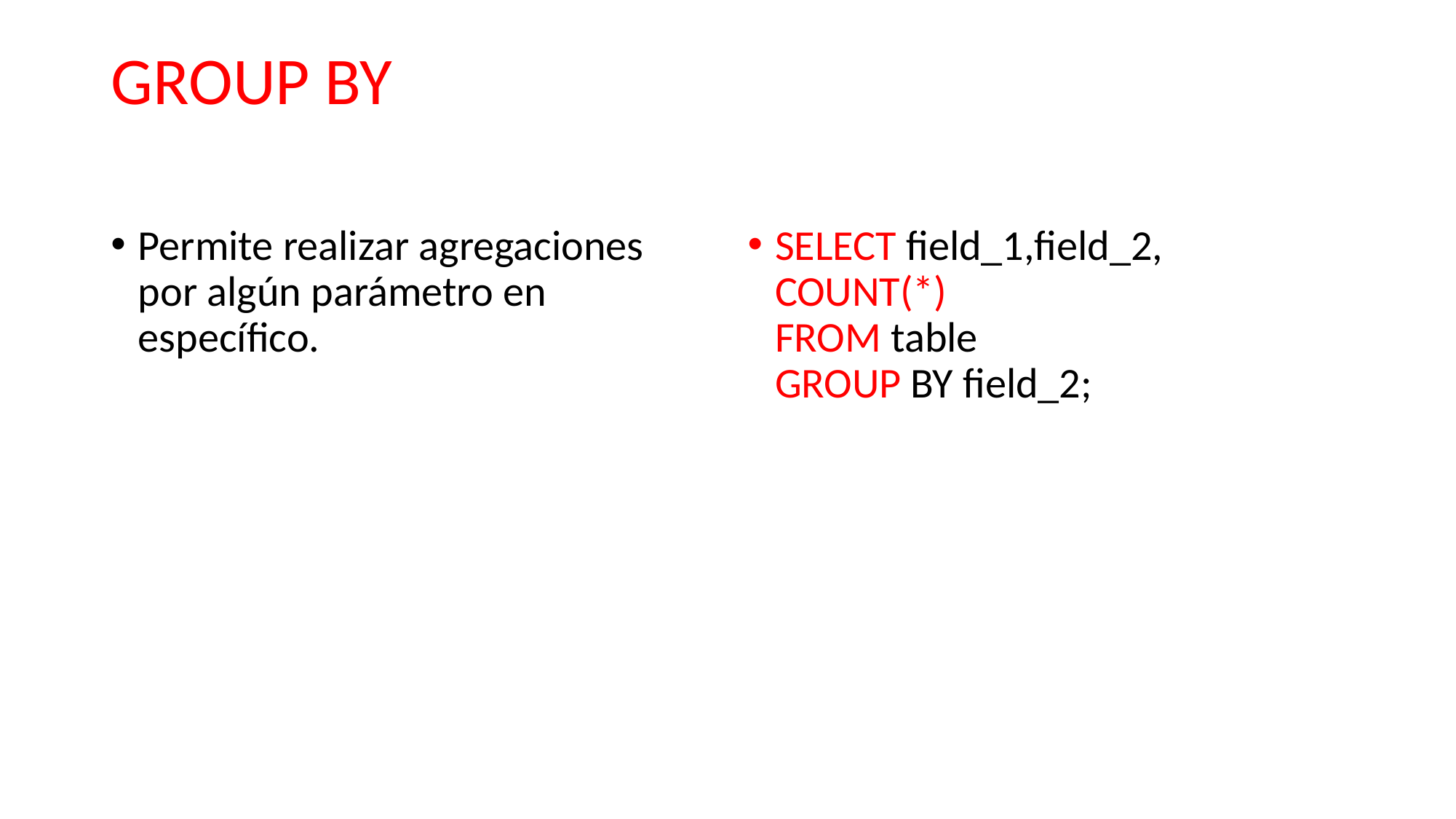

# GROUP BY
Permite realizar agregaciones por algún parámetro en específico.

SELECT field_1,field_2, COUNT(*)
FROM table
GROUP BY field_2;